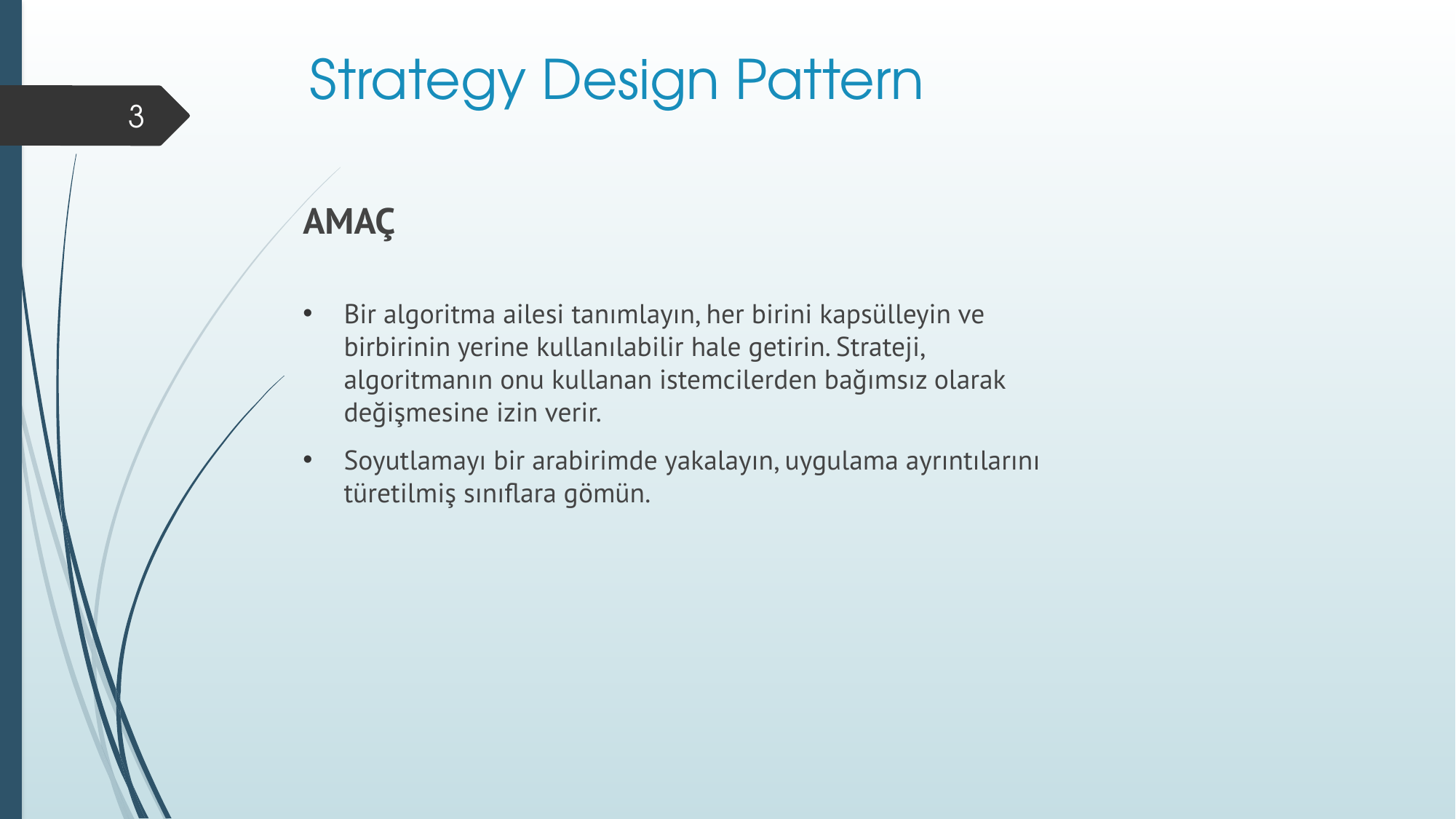

# Strategy Design Pattern
3
AMAÇ
Bir algoritma ailesi tanımlayın, her birini kapsülleyin ve birbirinin yerine kullanılabilir hale getirin. Strateji, algoritmanın onu kullanan istemcilerden bağımsız olarak değişmesine izin verir.
Soyutlamayı bir arabirimde yakalayın, uygulama ayrıntılarını türetilmiş sınıflara gömün.